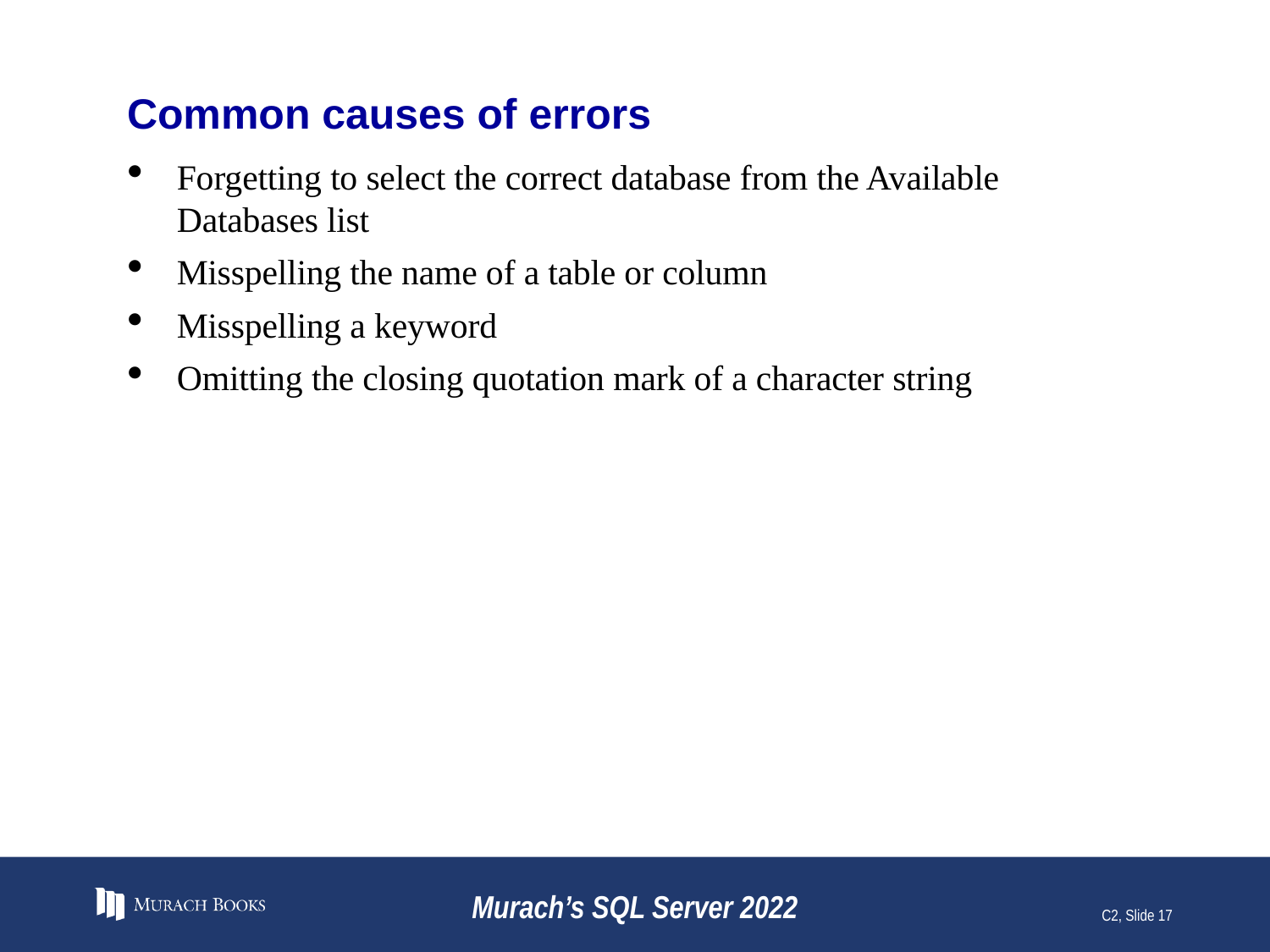

# Common causes of errors
Forgetting to select the correct database from the Available Databases list
Misspelling the name of a table or column
Misspelling a keyword
Omitting the closing quotation mark of a character string

Murach’s SQL Server 2022

C2, Slide 17